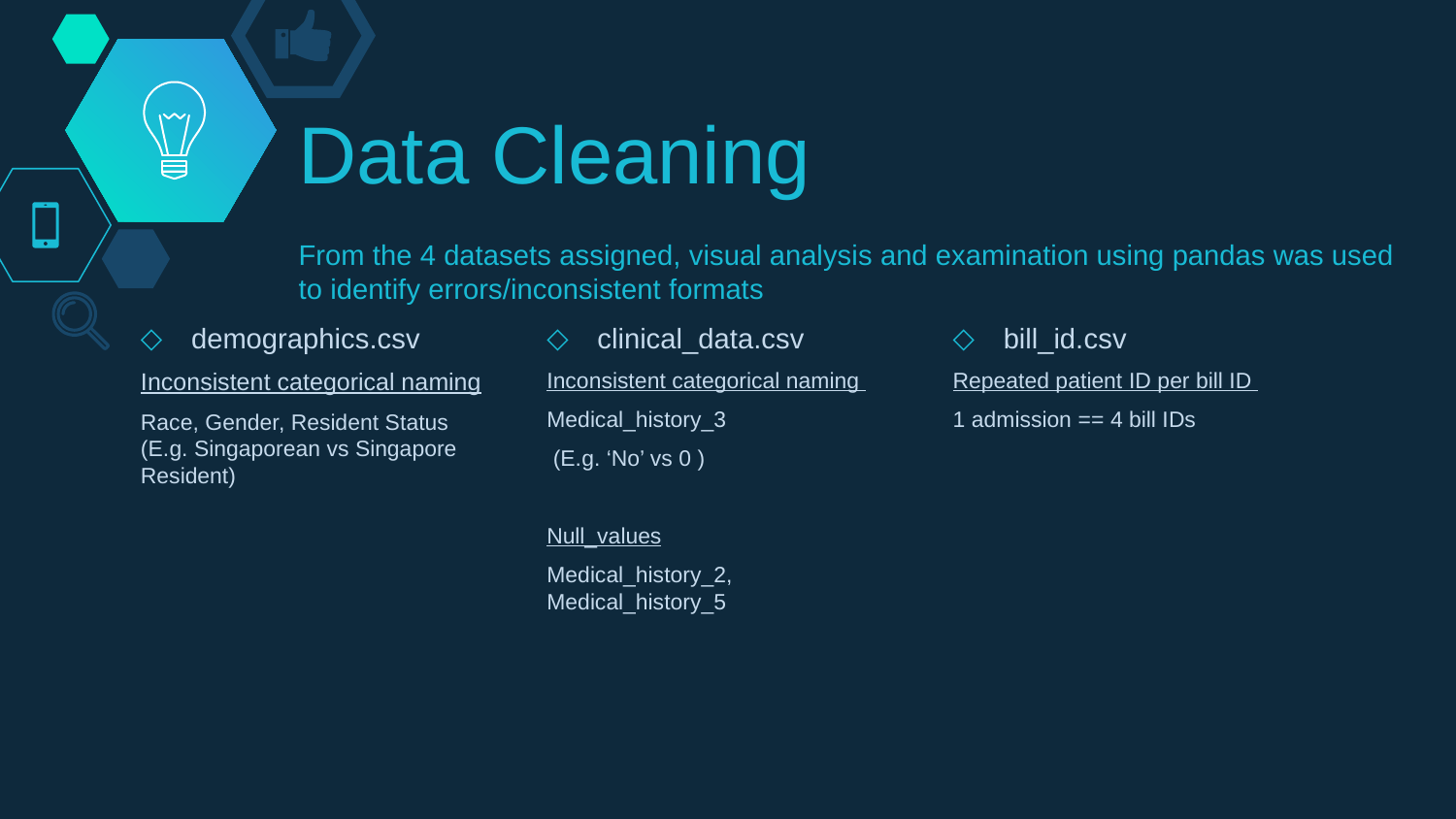

Data Cleaning
# From the 4 datasets assigned, visual analysis and examination using pandas was used to identify errors/inconsistent formats
demographics.csv
Inconsistent categorical naming
Race, Gender, Resident Status (E.g. Singaporean vs Singapore Resident)

bill_id.csv
Repeated patient ID per bill ID
1 admission == 4 bill IDs

clinical_data.csv
Inconsistent categorical naming
Medical_history_3
 (E.g. ‘No’ vs 0 )

Null_values
Medical_history_2, Medical_history_5